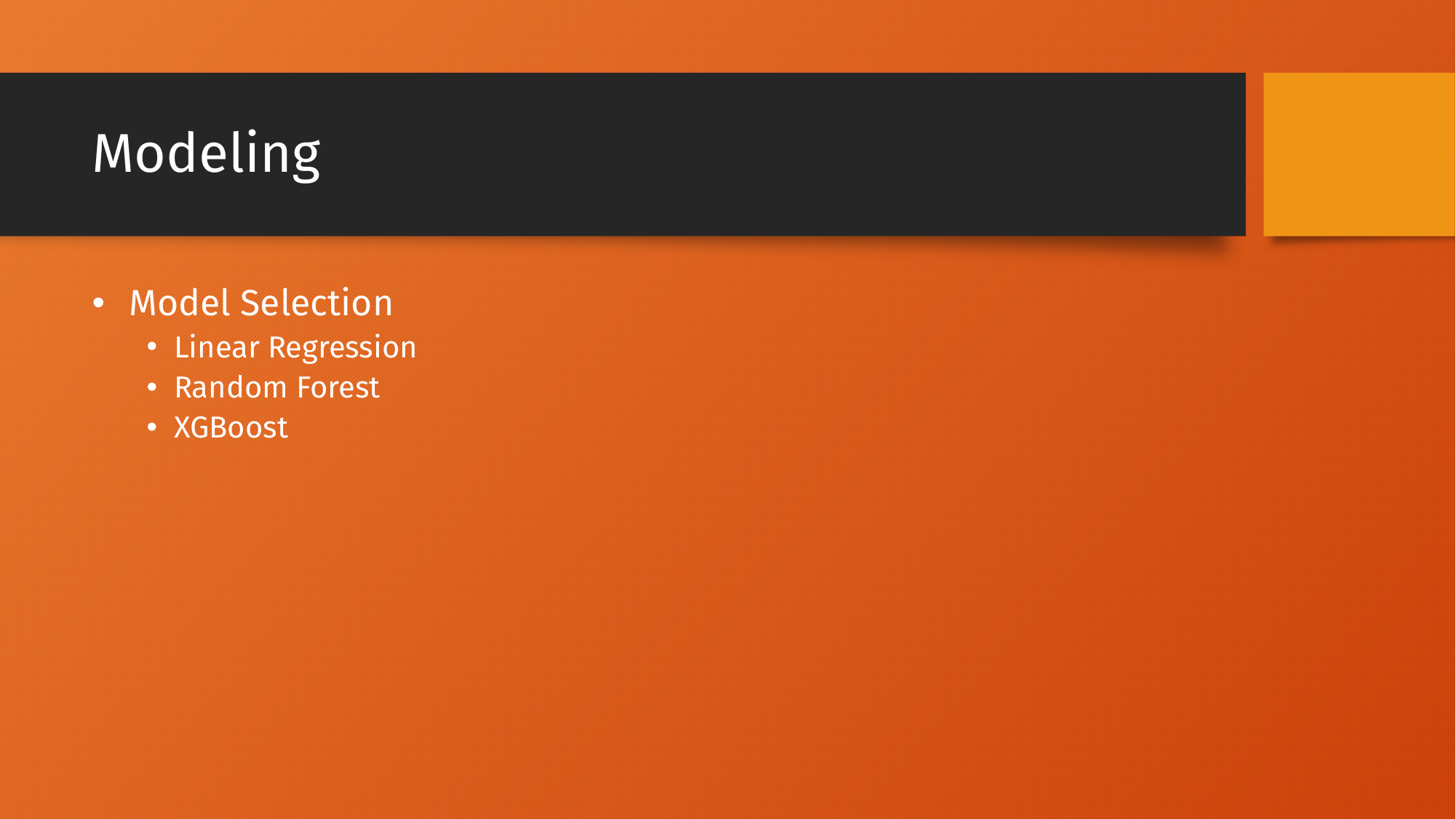

# Modeling
 Model Selection
Linear Regression
Random Forest
XGBoost